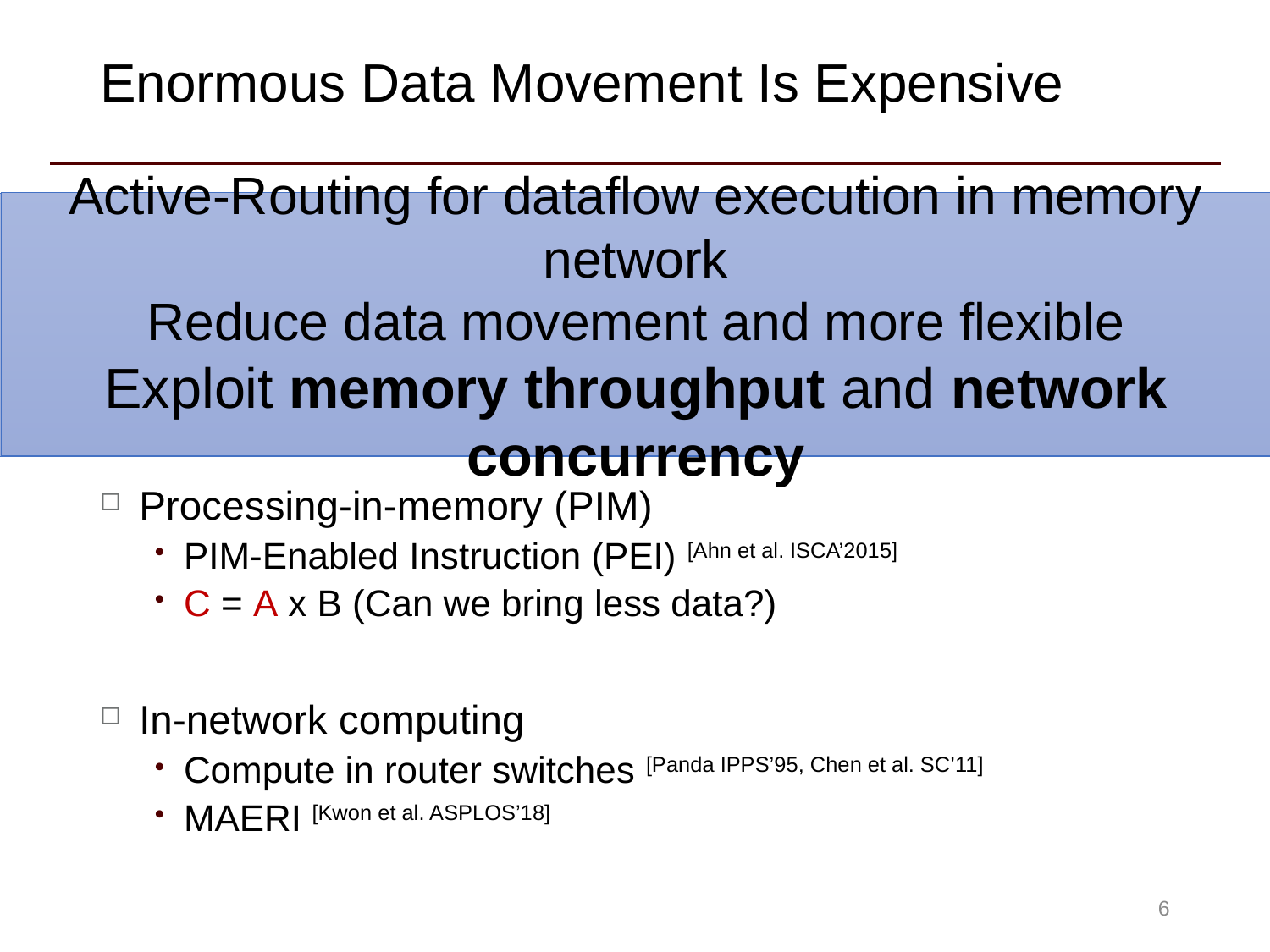

# Enormous Data Movement Is Expensive
Stall processor computation
Consume energy

Processing-in-memory (PIM)
PIM-Enabled Instruction (PEI) [Ahn et al. ISCA’2015]
C = A x B (Can we bring less data?)

In-network computing
Compute in router switches [Panda IPPS’95, Chen et al. SC’11]
MAERI [Kwon et al. ASPLOS’18]
Active-Routing for dataflow execution in memory network
Reduce data movement and more flexible
Exploit memory throughput and network concurrency
Active-Routing for dataflow execution in memory network
Reduce data movement and more flexible

Active-Routing for dataflow execution in memory network

Near-data processing to reduce data movement
6